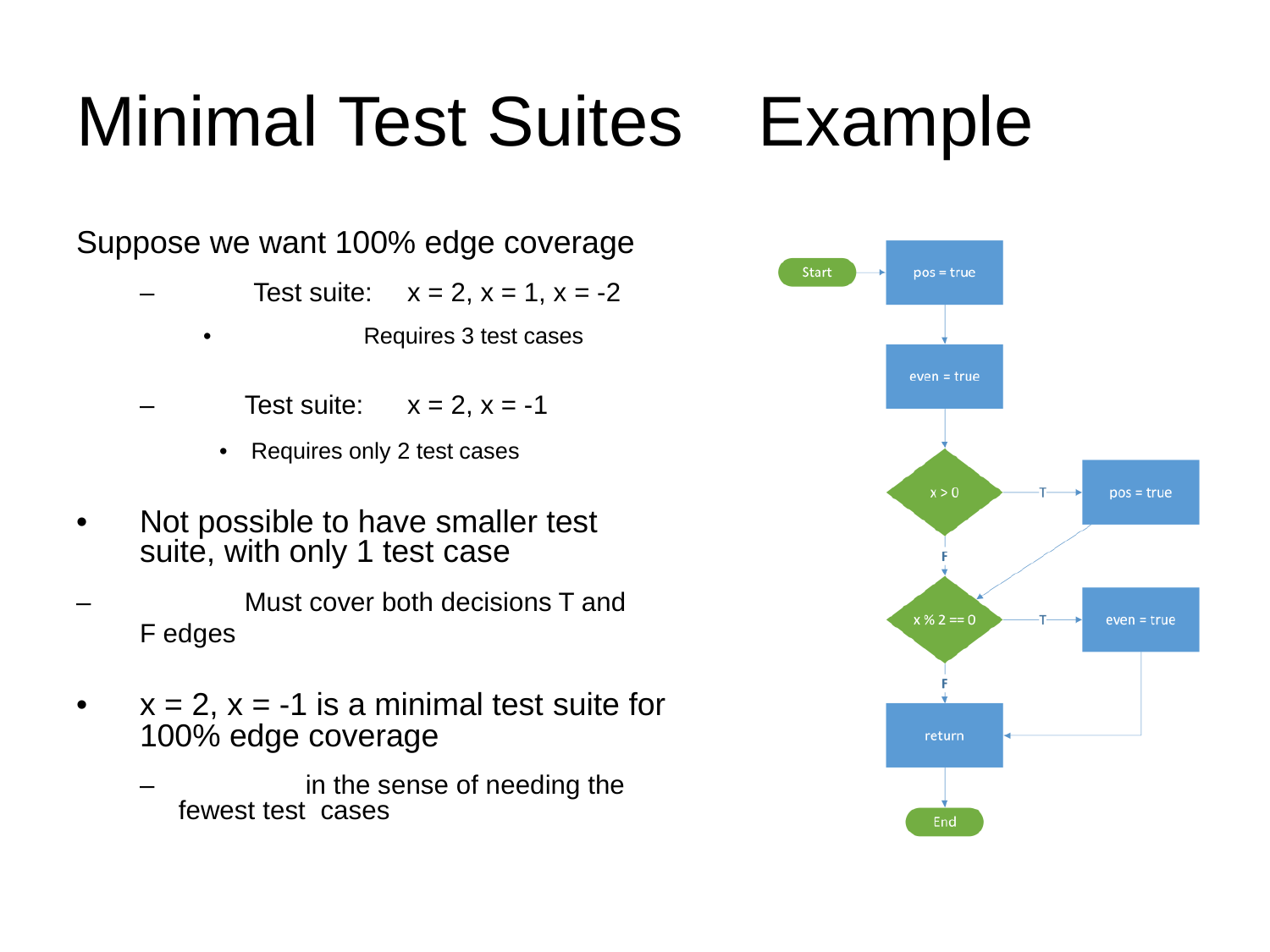

# Minimal Test Suites	Example
Suppose we want 100% edge coverage
– 	Test suite:	x = 2, x = 1, x = -2
• 	Requires 3 test cases

– 	Test suite:	x = 2, x = -1
• 	Requires only 2 test cases

• 	Not possible to have smaller test  suite, with only 1 test case
– 	Must cover both decisions T and F edges

• 	x = 2, x = -1 is a minimal test suite for  100% edge coverage
– 		in the sense of needing the fewest test  cases